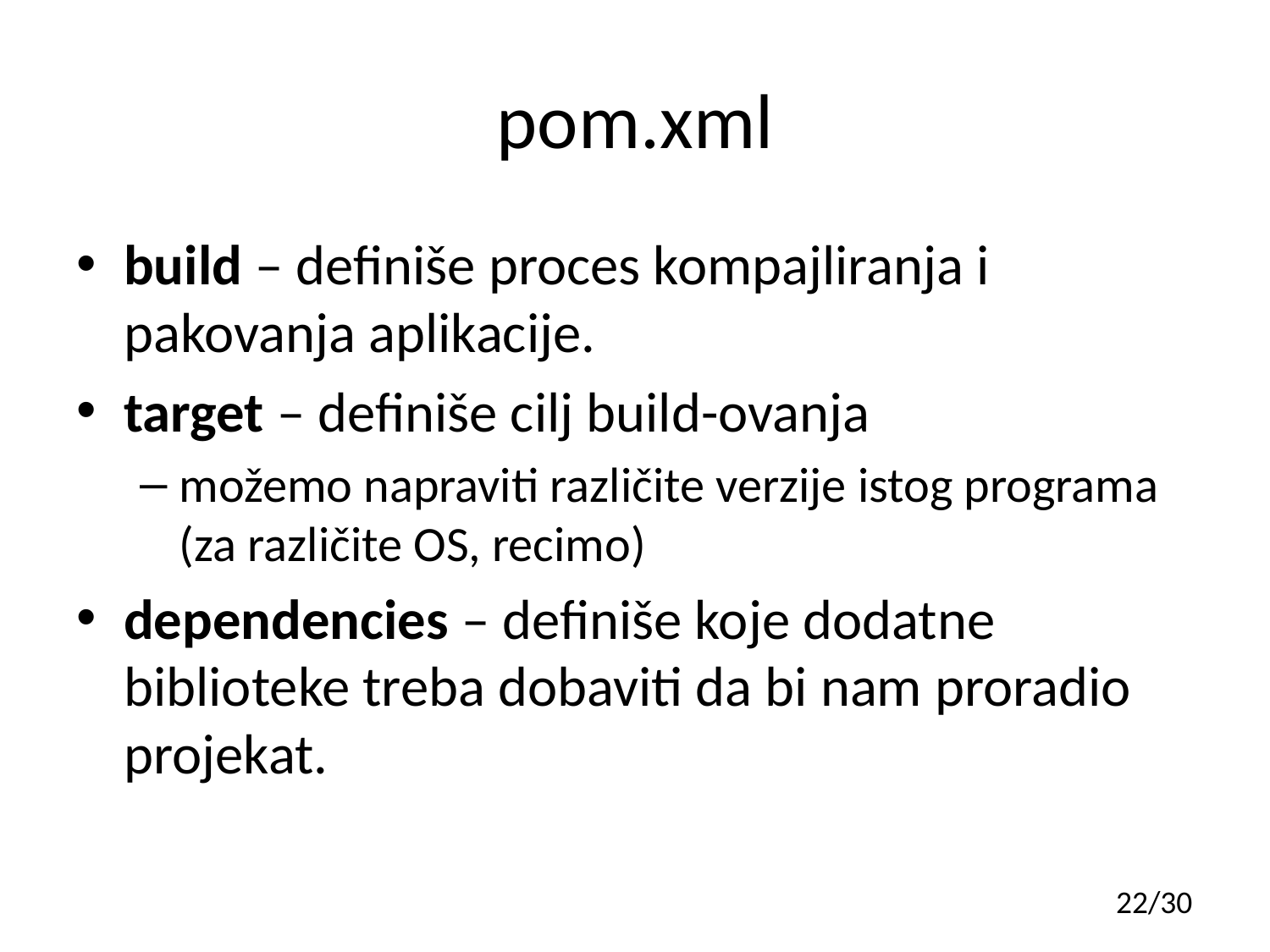

# pom.xml
build – definiše proces kompajliranja i pakovanja aplikacije.
target – definiše cilj build-ovanja
možemo napraviti različite verzije istog programa (za različite OS, recimo)
dependencies – definiše koje dodatne biblioteke treba dobaviti da bi nam proradio projekat.